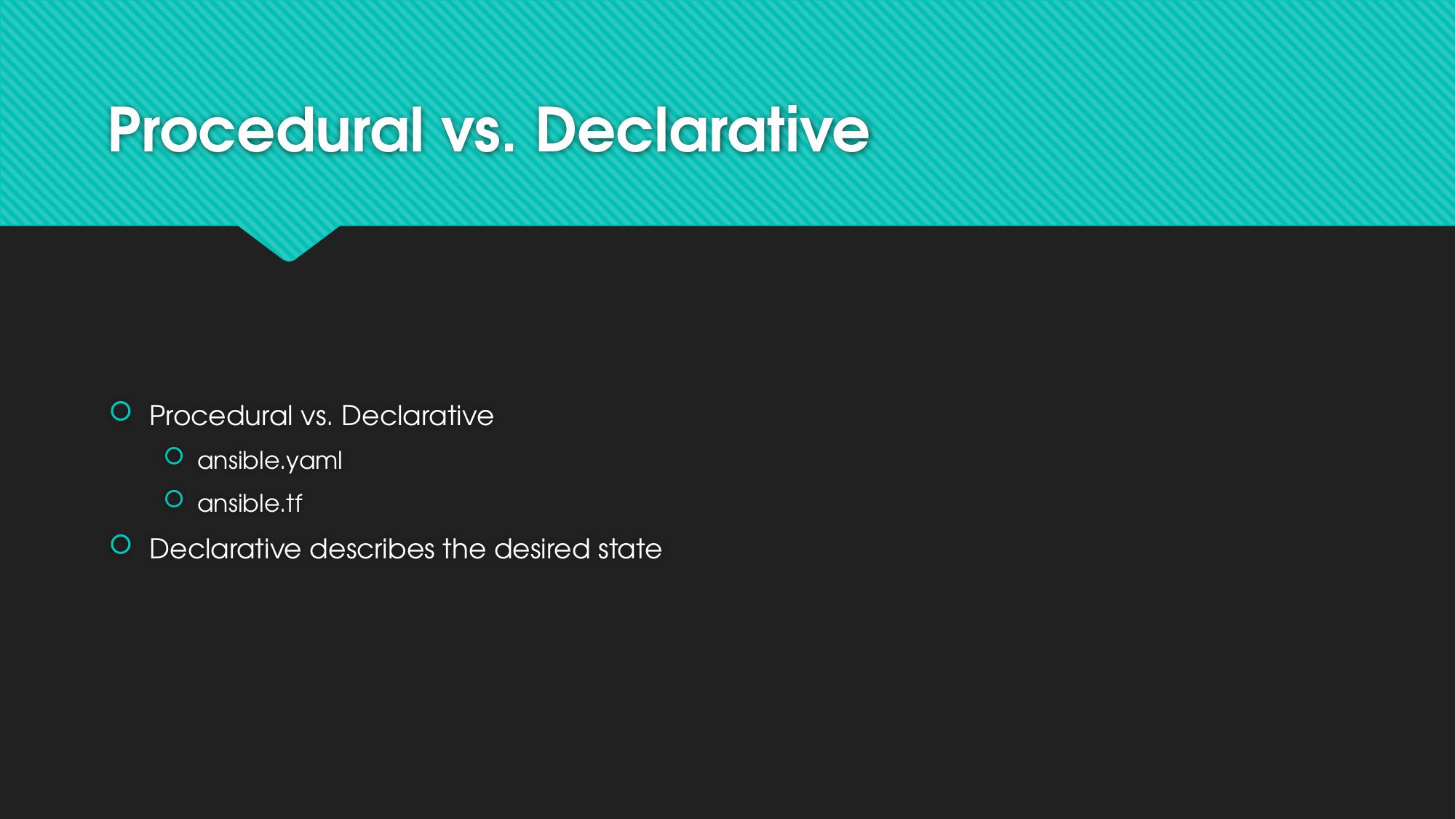

# Procedural vs. Declarative
Procedural vs. Declarative
ansible.yaml
ansible.tf
Declarative describes the desired state